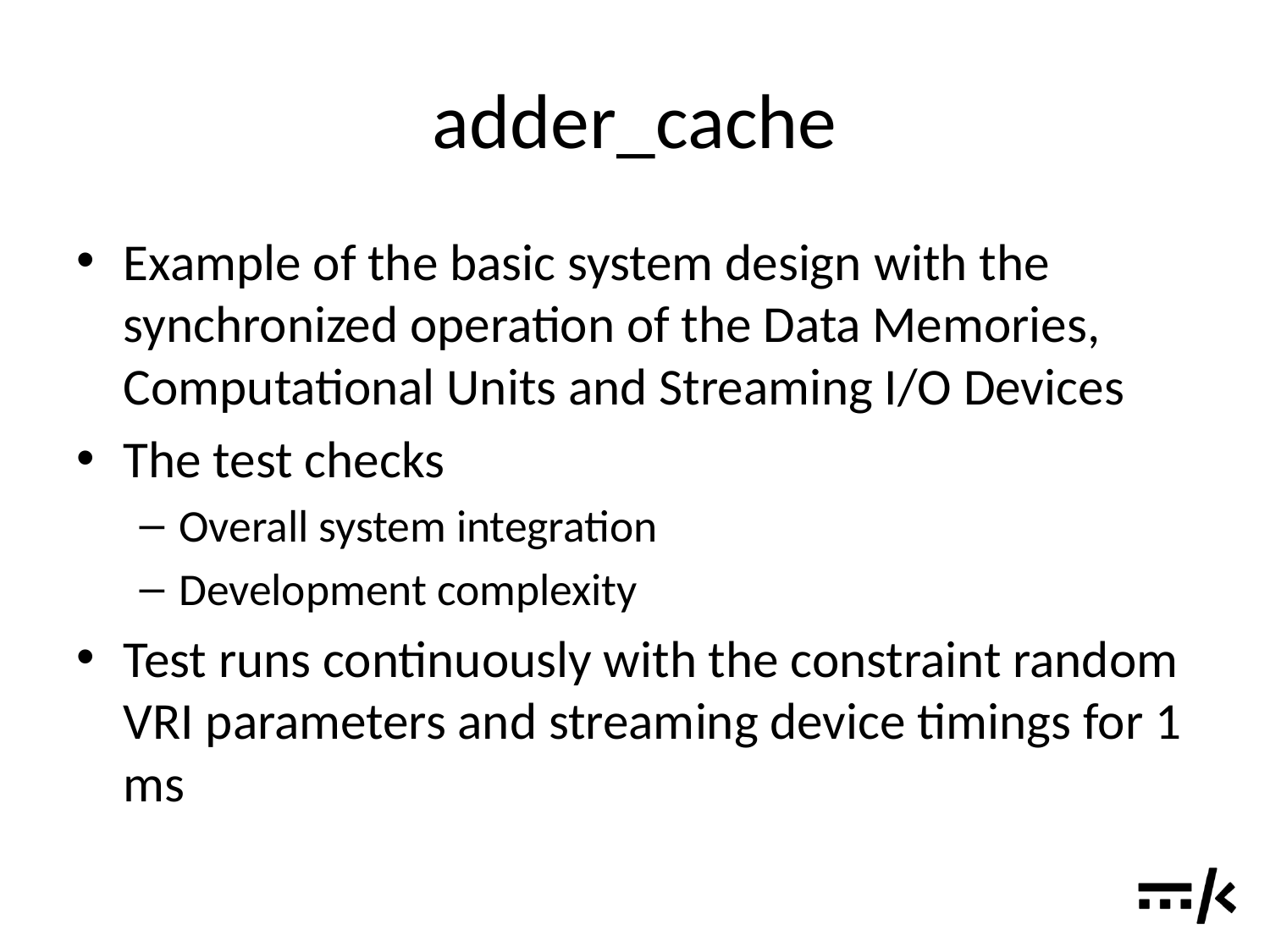

# adder_cache
Example of the basic system design with the synchronized operation of the Data Memories, Computational Units and Streaming I/O Devices
The test checks
Overall system integration
Development complexity
Test runs continuously with the constraint random VRI parameters and streaming device timings for 1 ms